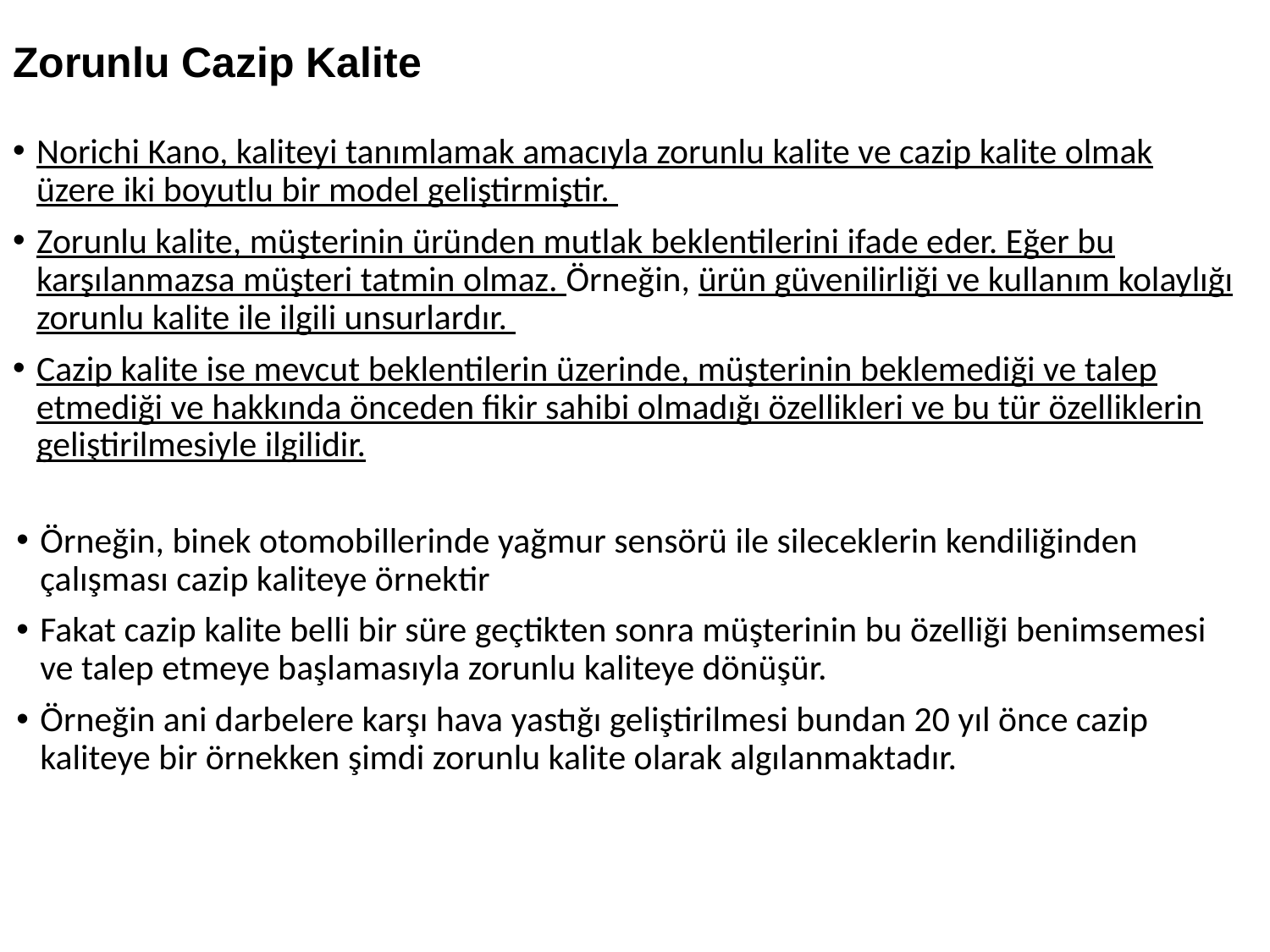

# Zorunlu Cazip Kalite
Norichi Kano, kaliteyi tanımlamak amacıyla zorunlu kalite ve cazip kalite olmak üzere iki boyutlu bir model geliştirmiştir.
Zorunlu kalite, müşterinin üründen mutlak beklentilerini ifade eder. Eğer bu karşılanmazsa müşteri tatmin olmaz. Örneğin, ürün güvenilirliği ve kullanım kolaylığı zorunlu kalite ile ilgili unsurlardır.
Cazip kalite ise mevcut beklentilerin üzerinde, müşterinin beklemediği ve talep etmediği ve hakkında önceden fikir sahibi olmadığı özellikleri ve bu tür özelliklerin geliştirilmesiyle ilgilidir.
Örneğin, binek otomobillerinde yağmur sensörü ile sileceklerin kendiliğinden çalışması cazip kaliteye örnektir
Fakat cazip kalite belli bir süre geçtikten sonra müşterinin bu özelliği benimsemesi ve talep etmeye başlamasıyla zorunlu kaliteye dönüşür.
Örneğin ani darbelere karşı hava yastığı geliştirilmesi bundan 20 yıl önce cazip kaliteye bir örnekken şimdi zorunlu kalite olarak algılanmaktadır.